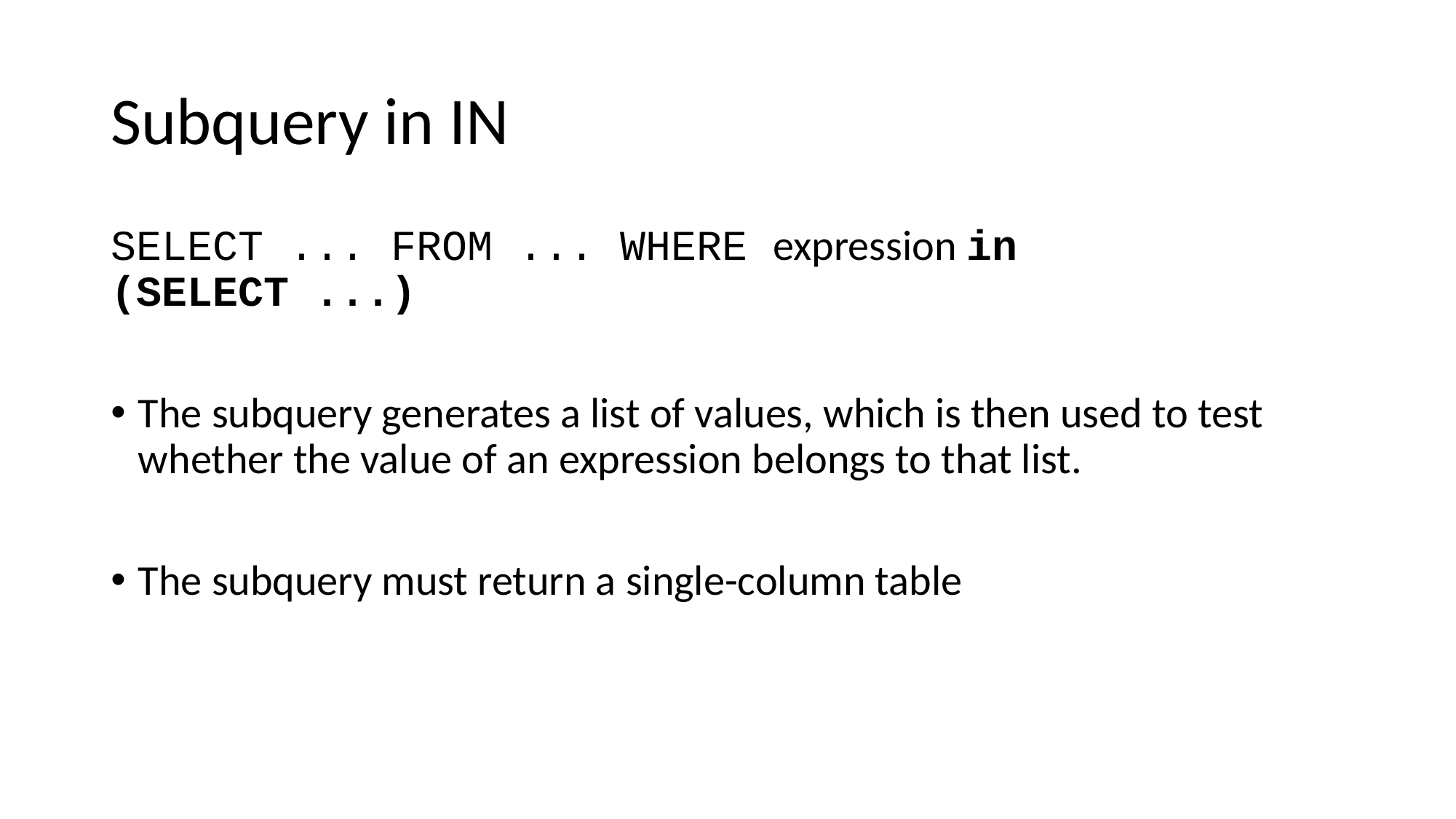

# Subquery in IN
SELECT ... FROM ... WHERE expression in (SELECT ...)

The subquery generates a list of values, which is then used to test whether the value of an expression belongs to that list.

The subquery must return a single-column table